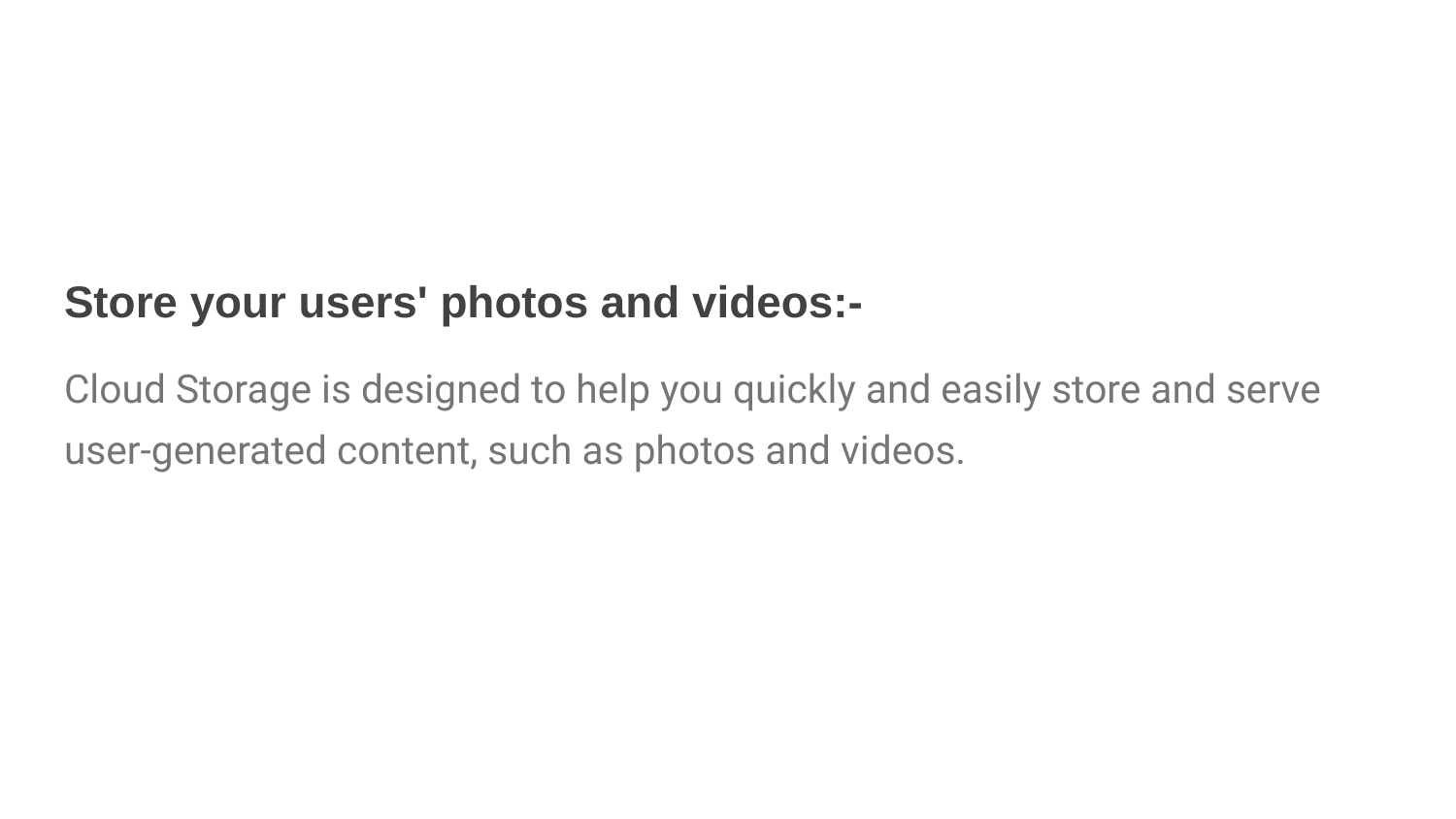

Store your users' photos and videos:-
Cloud Storage is designed to help you quickly and easily store and serve user-generated content, such as photos and videos.